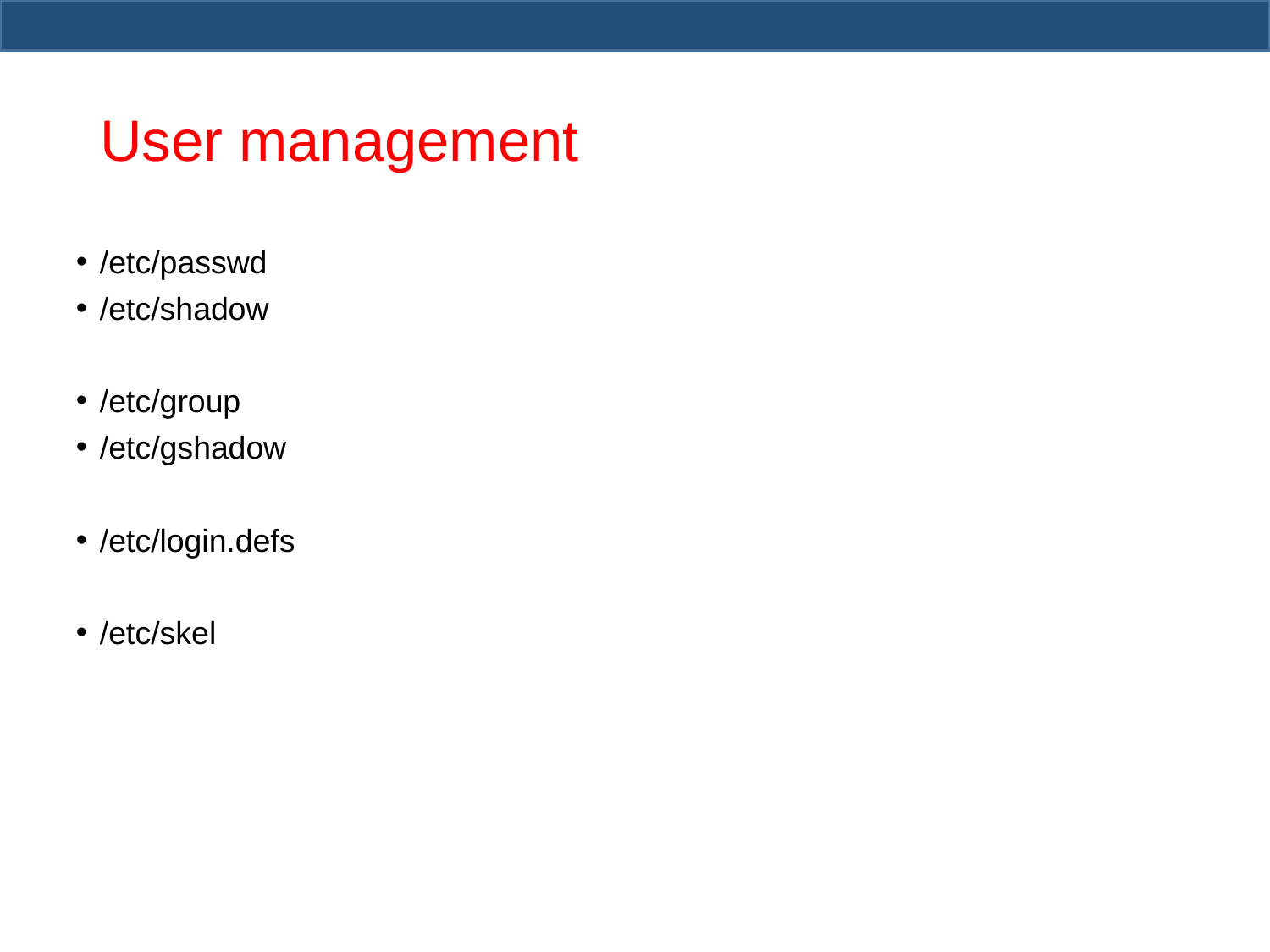

# User management
/etc/passwd
/etc/shadow

/etc/group
/etc/gshadow

/etc/login.defs

/etc/skel